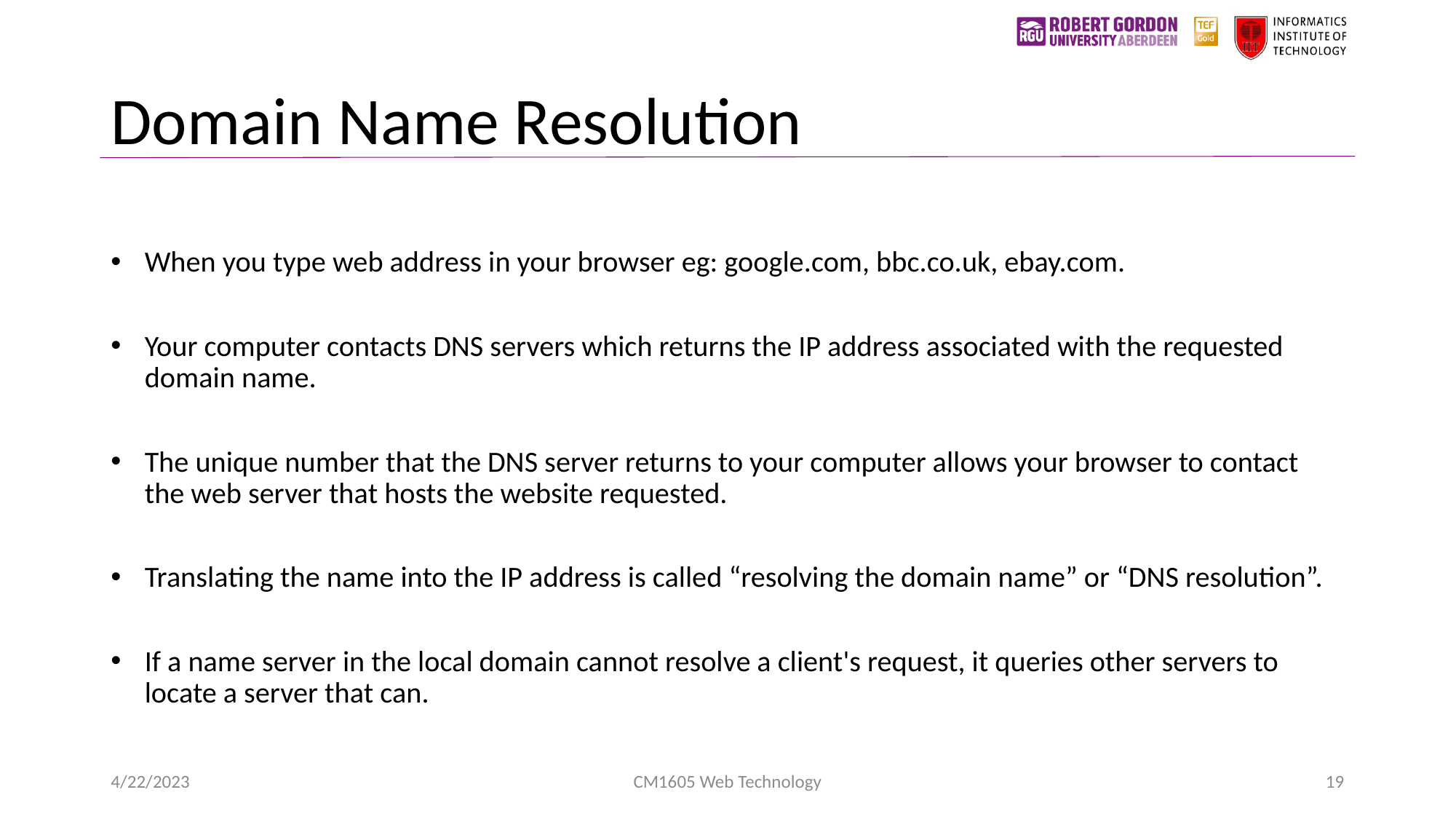

# Domain Name Resolution

When you type web address in your browser eg: google.com, bbc.co.uk, ebay.com.

Your computer contacts DNS servers which returns the IP address associated with the requested domain name.

The unique number that the DNS server returns to your computer allows your browser to contact the web server that hosts the website requested.

Translating the name into the IP address is called “resolving the domain name” or “DNS resolution”.

If a name server in the local domain cannot resolve a client's request, it queries other servers to locate a server that can.
4/22/2023
CM1605 Web Technology
19